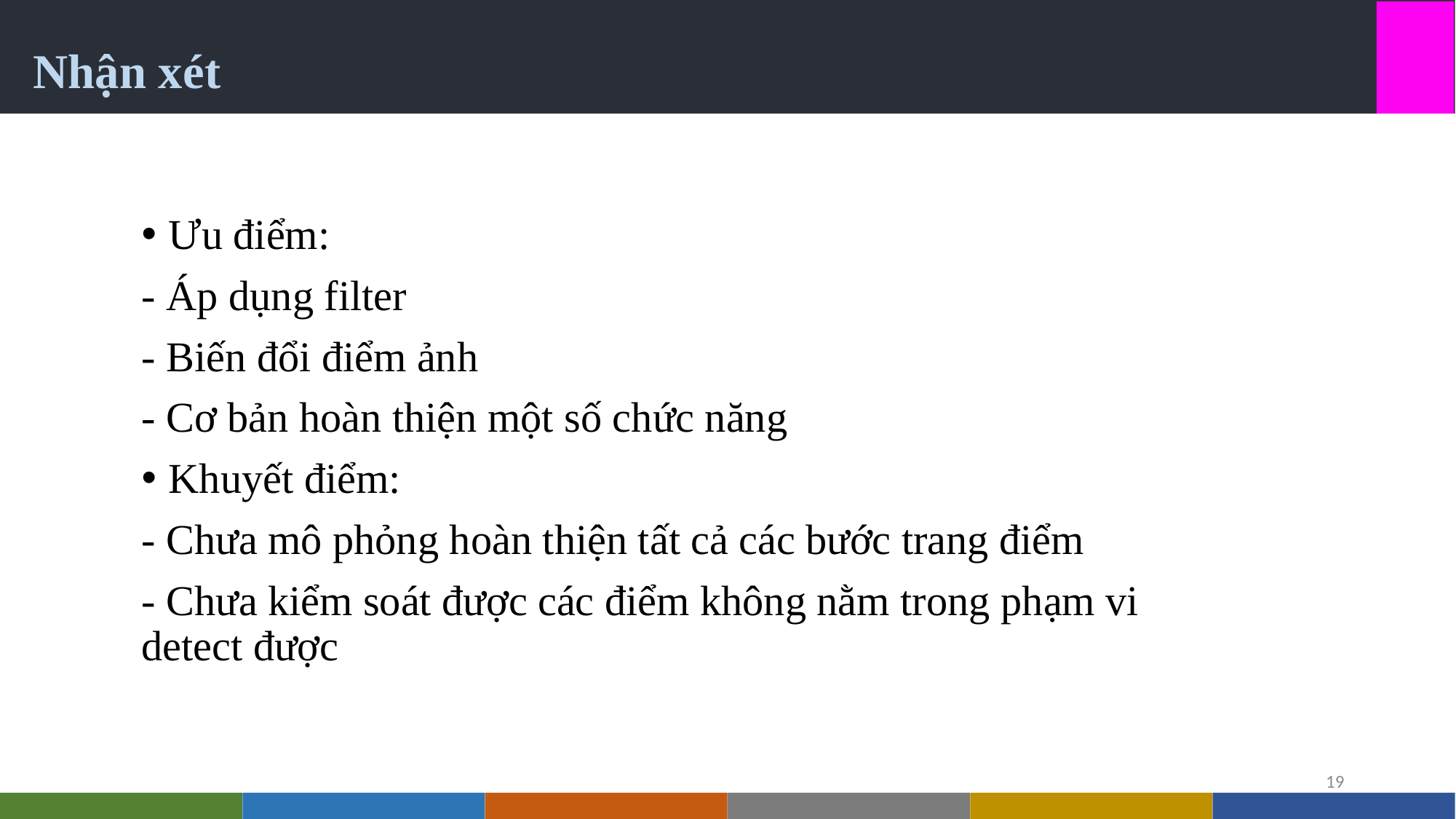

Nhận xét
Ưu điểm:
- Áp dụng filter
- Biến đổi điểm ảnh
- Cơ bản hoàn thiện một số chức năng
Khuyết điểm:
- Chưa mô phỏng hoàn thiện tất cả các bước trang điểm
- Chưa kiểm soát được các điểm không nằm trong phạm vi detect được

19